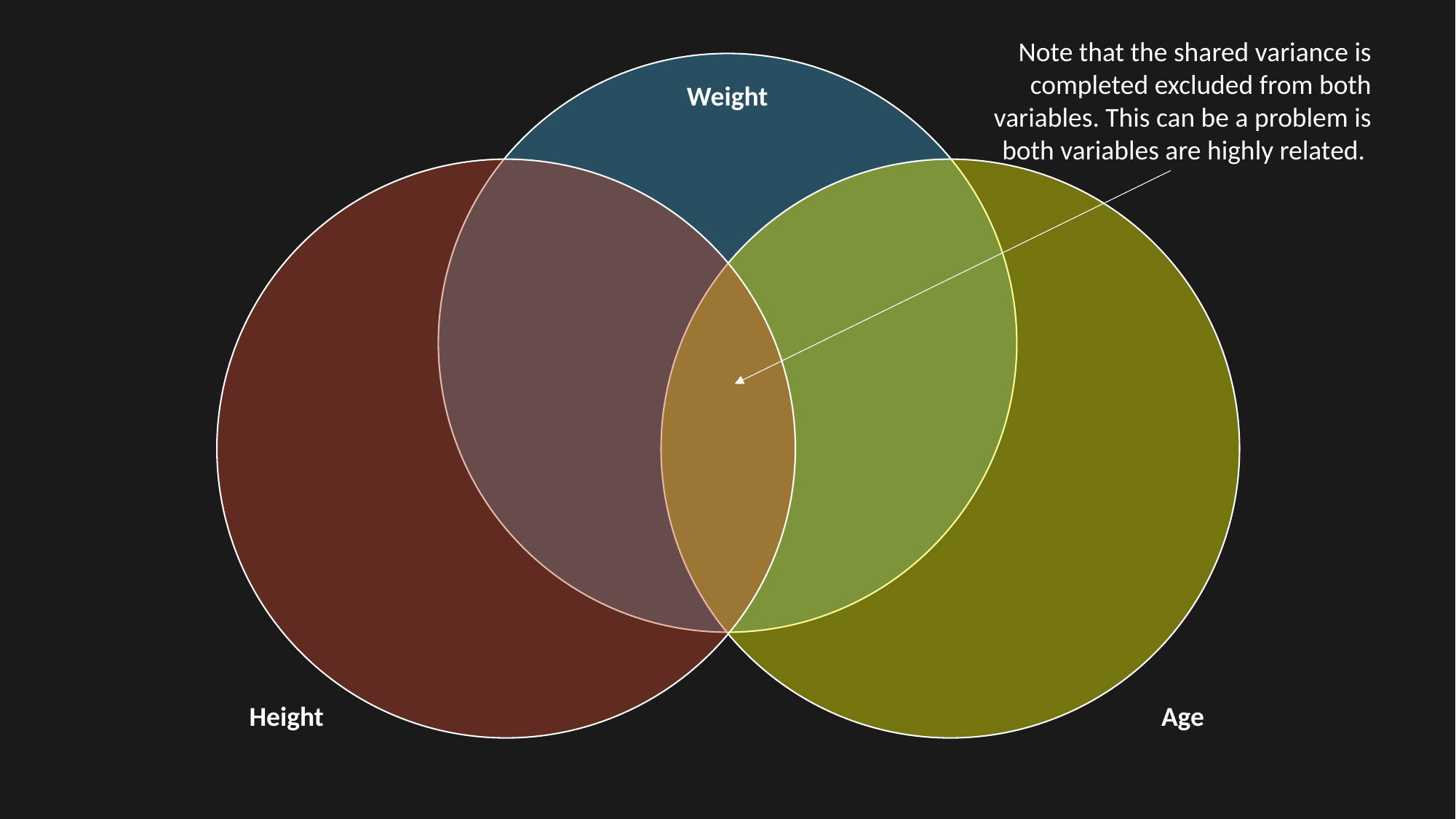

Note that the shared variance is completed excluded from both variables. This can be a problem is both variables are highly related.

Weight

Height
Age